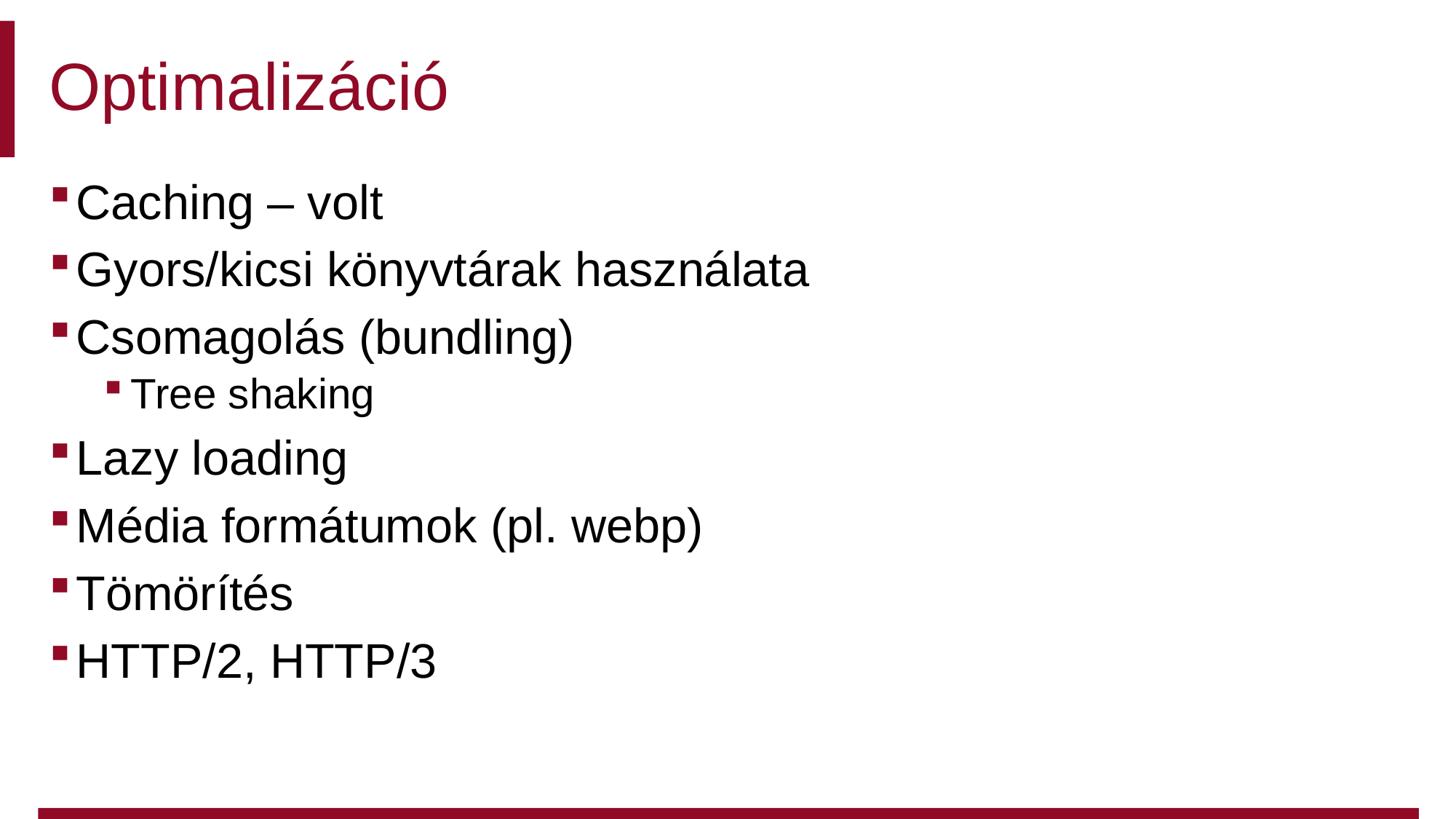

# Optimalizáció
Caching – volt
Gyors/kicsi könyvtárak használata
Csomagolás (bundling)
Tree shaking
Lazy loading
Média formátumok (pl. webp)
Tömörítés
HTTP/2, HTTP/3